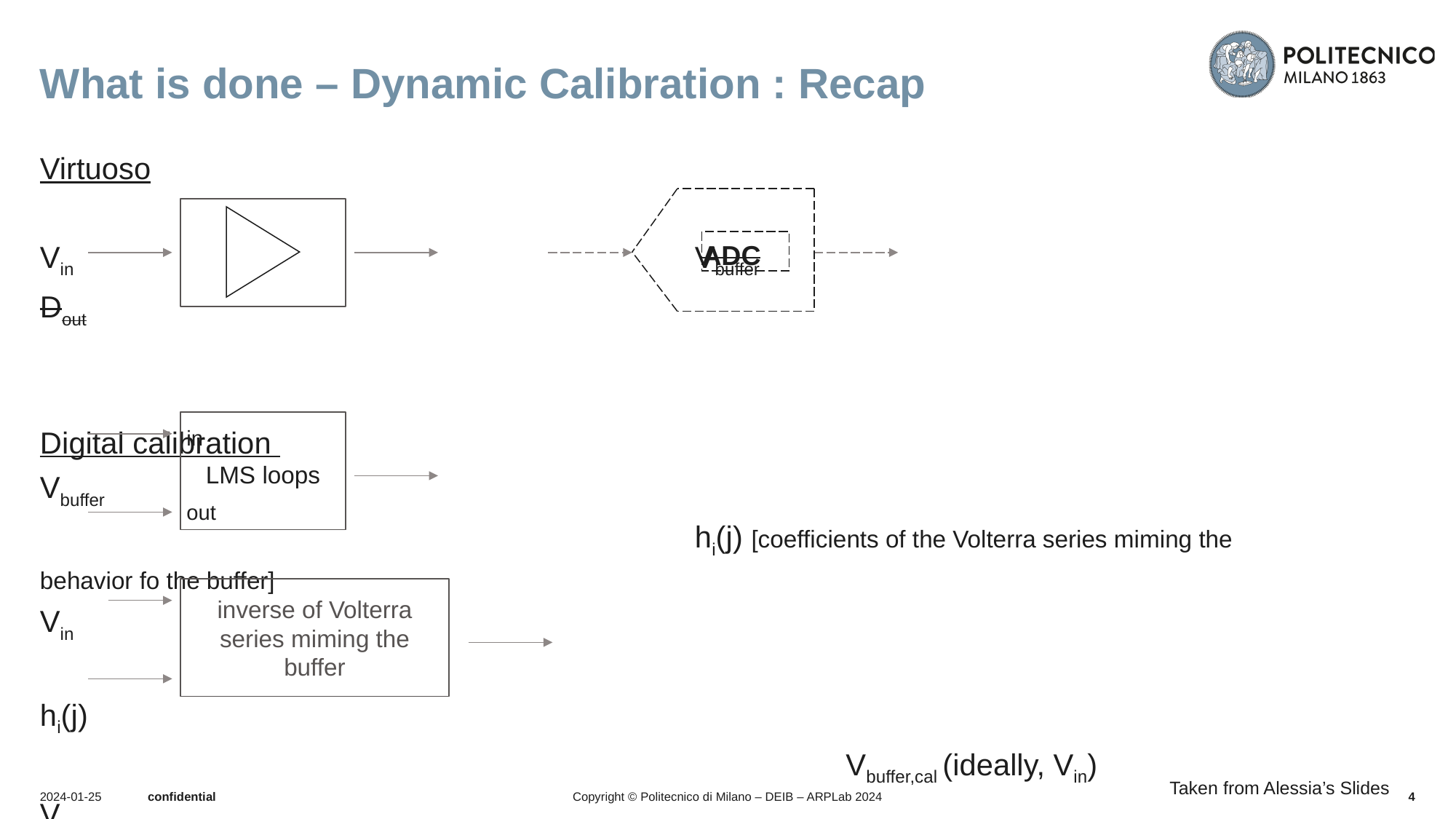

# What is done – Dynamic Calibration : Recap
Virtuoso

Vin 						Vbuffer					       Dout

Digital calibration
Vbuffer
						hi(j) [coefficients of the Volterra series miming the behavior fo the buffer]
Vin

hi(j)
							     Vbuffer,cal (ideally, Vin)
Vbuffer

ADC
LMS loops
in
out
inverse of Volterra series miming the buffer
Taken from Alessia’s Slides